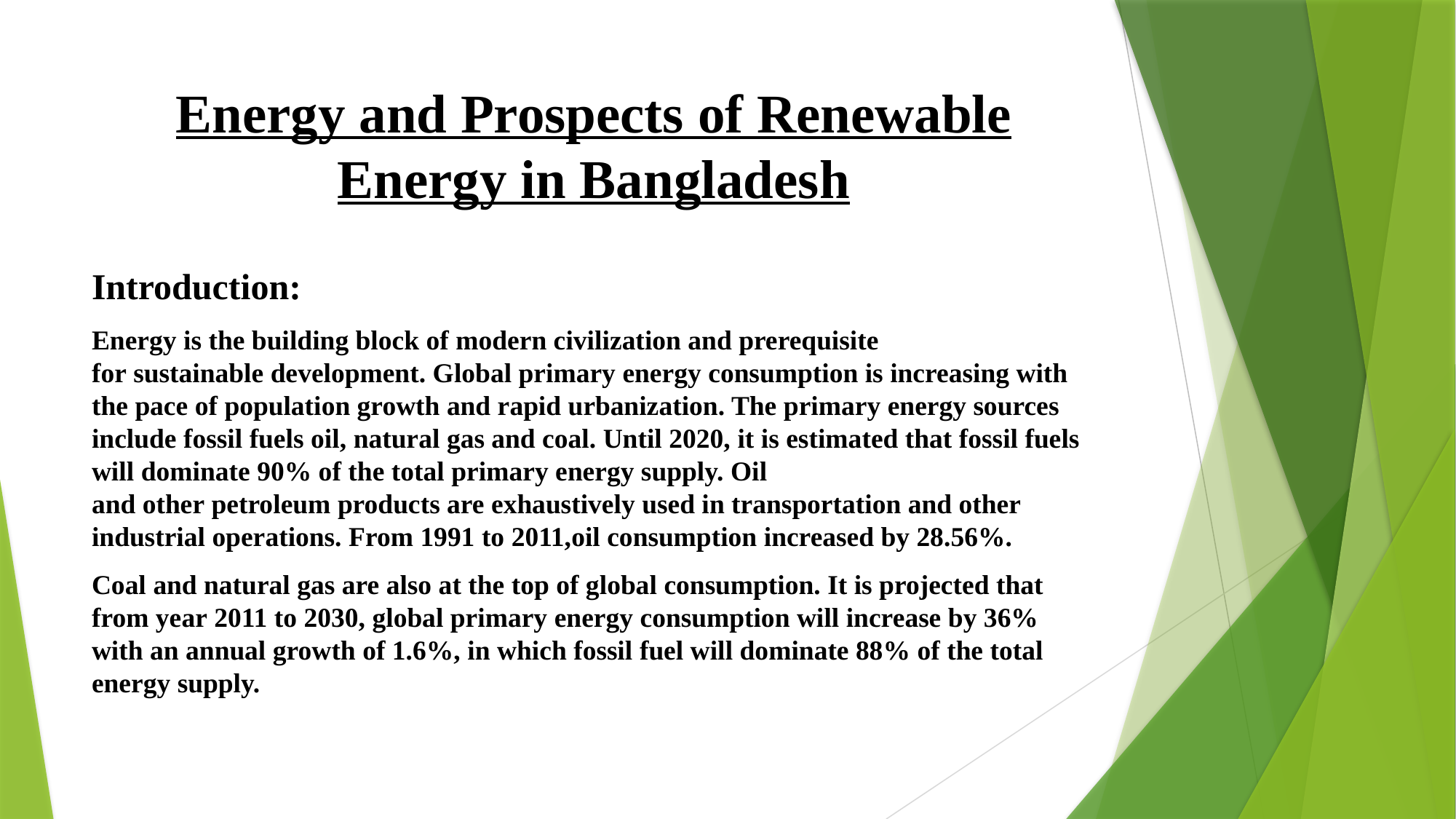

# Energy and Prospects of Renewable Energy in Bangladesh
Introduction:
Energy is the building block of modern civilization and prerequisite for sustainable development. Global primary energy consumption is increasing with the pace of population growth and rapid urbanization. The primary energy sources include fossil fuels oil, natural gas and coal. Until 2020, it is estimated that fossil fuels will dominate 90% of the total primary energy supply. Oil and other petroleum products are exhaustively used in transportation and other industrial operations. From 1991 to 2011,oil consumption increased by 28.56%.
Coal and natural gas are also at the top of global consumption. It is projected that from year 2011 to 2030, global primary energy consumption will increase by 36% with an annual growth of 1.6%, in which fossil fuel will dominate 88% of the total energy supply.